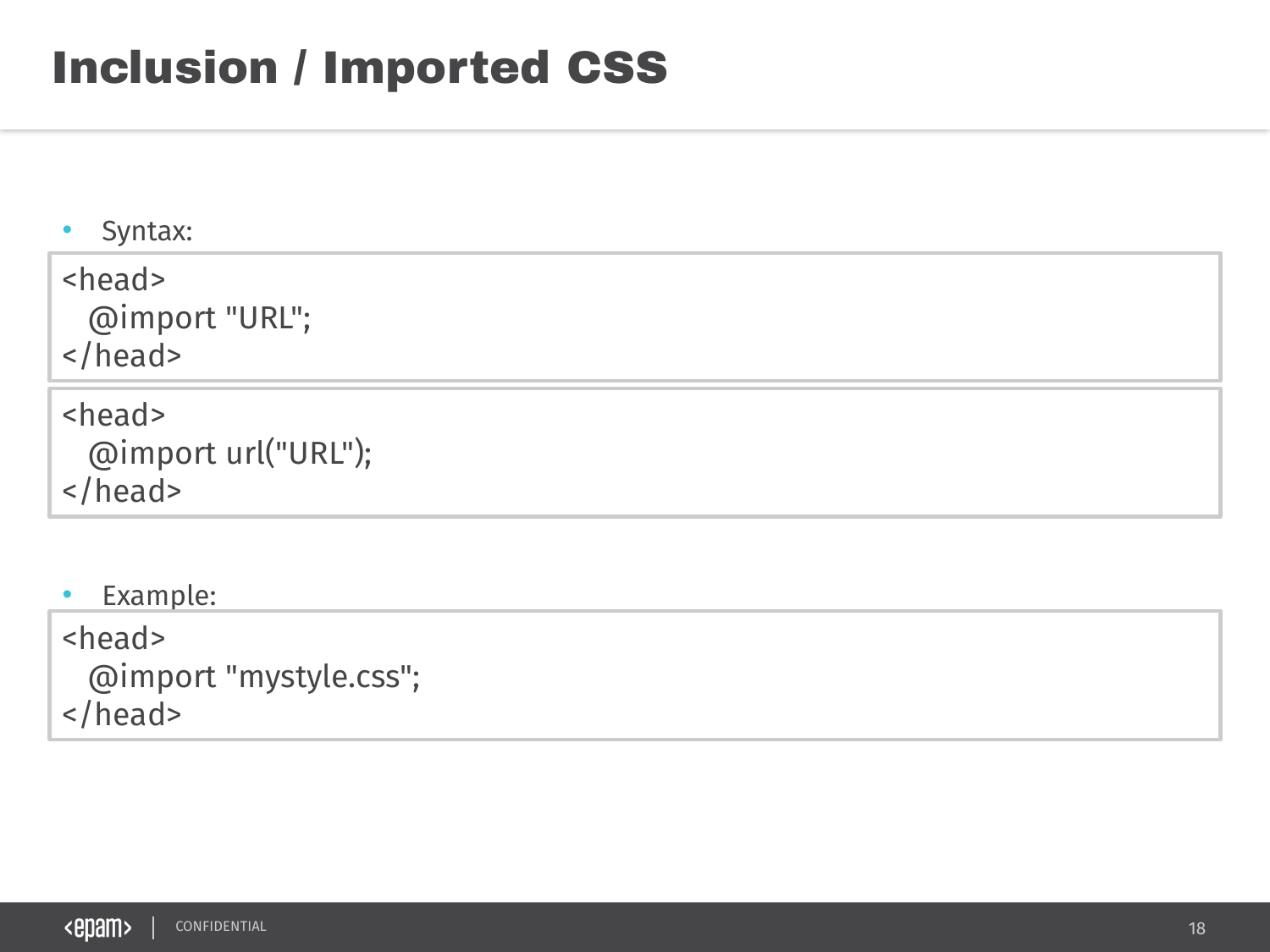

Inclusion / Imported CSS
Syntax:

Example:
<head>
   @import "URL";
</head>
<head>
   @import url("URL");
</head>
<head>
   @import "mystyle.css";
</head>